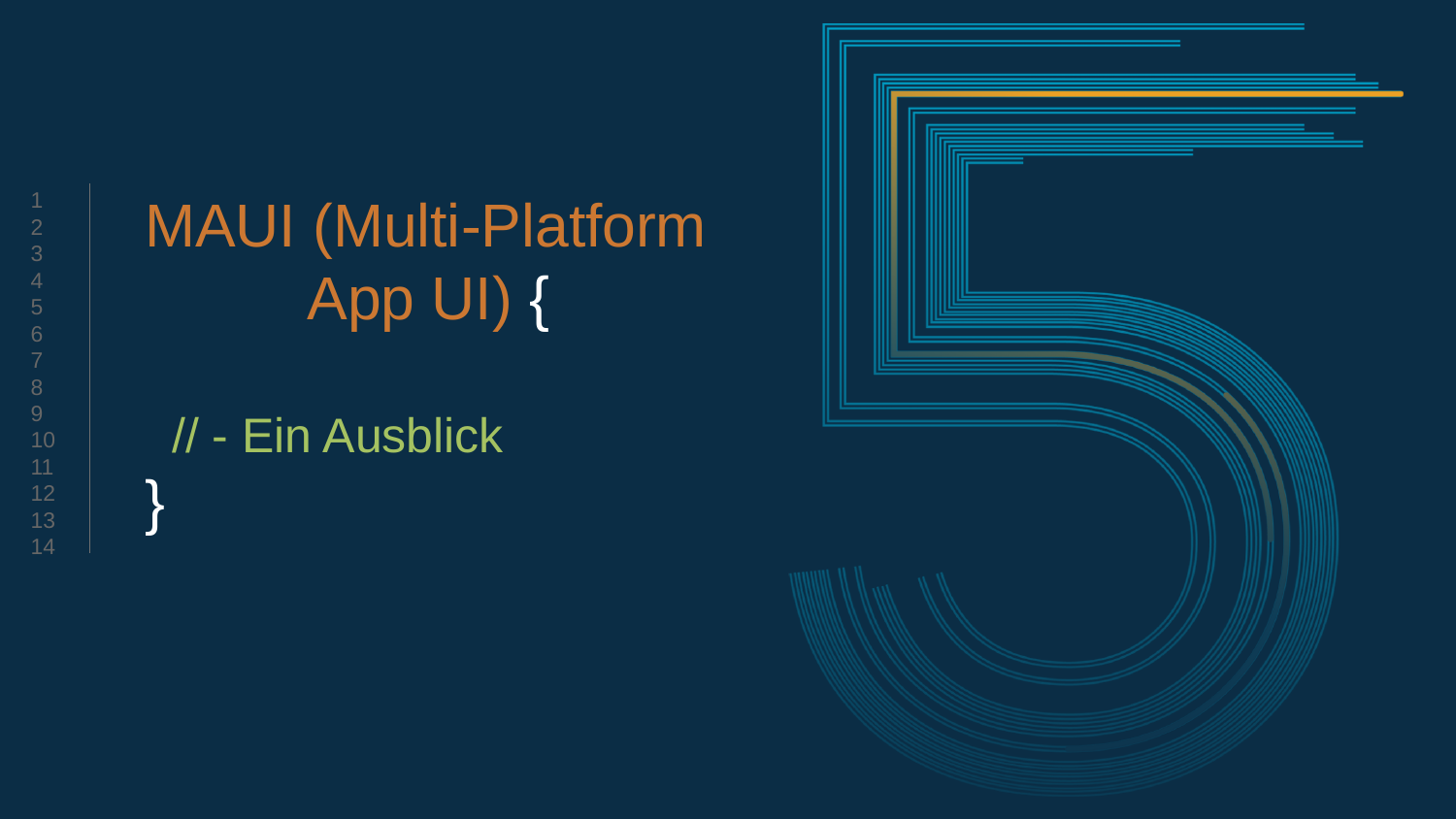

1
2
3
4
5
6
7
8
9
10
11
12
13
14
# MAUI (Multi-Platform
 App UI) {
  // - Ein Ausblick
}